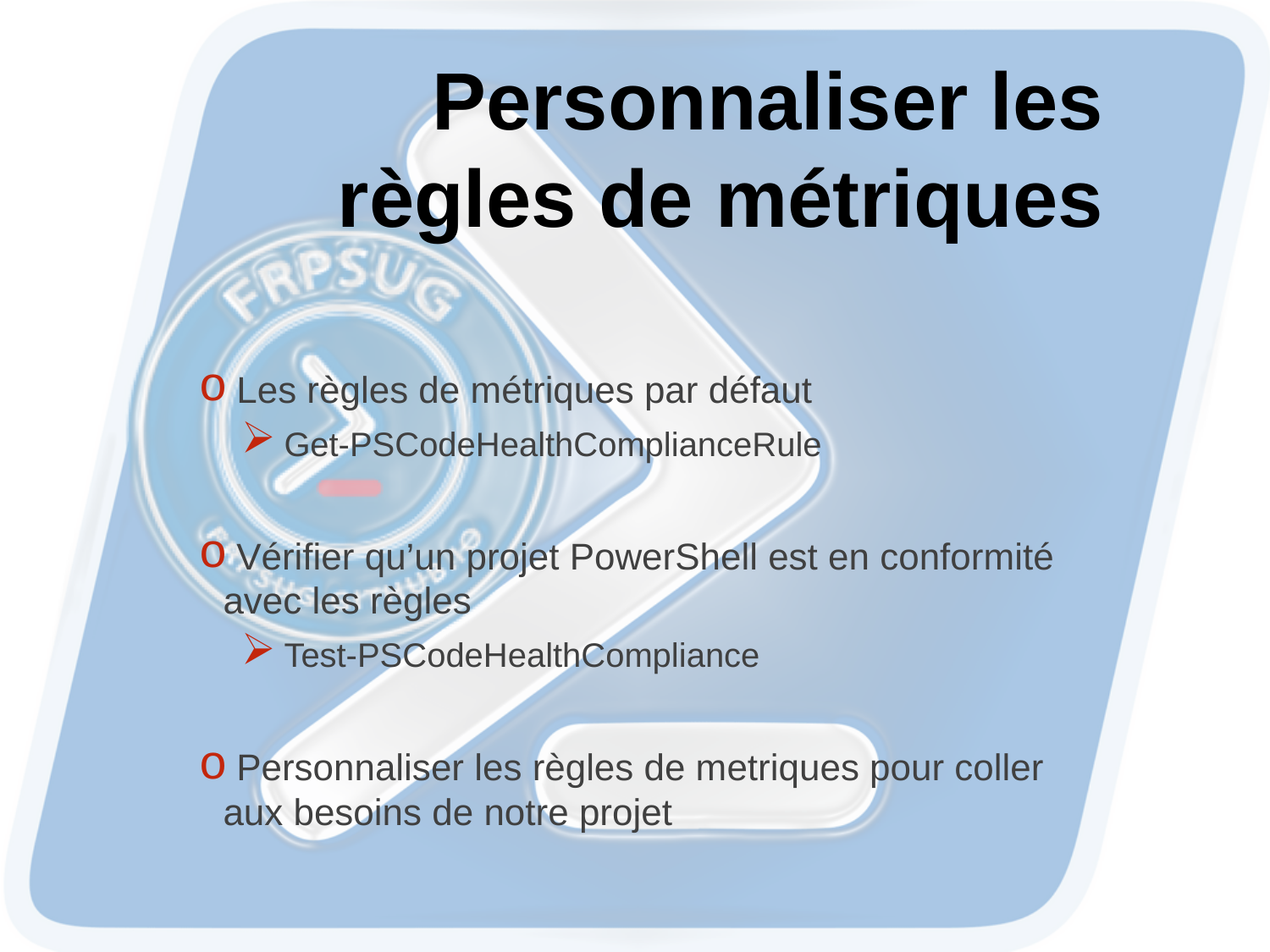

# Personnaliser les règles de métriques
 Les règles de métriques par défaut
 Get-PSCodeHealthComplianceRule

 Vérifier qu’un projet PowerShell est en conformité avec les règles
 Test-PSCodeHealthCompliance

 Personnaliser les règles de metriques pour coller aux besoins de notre projet